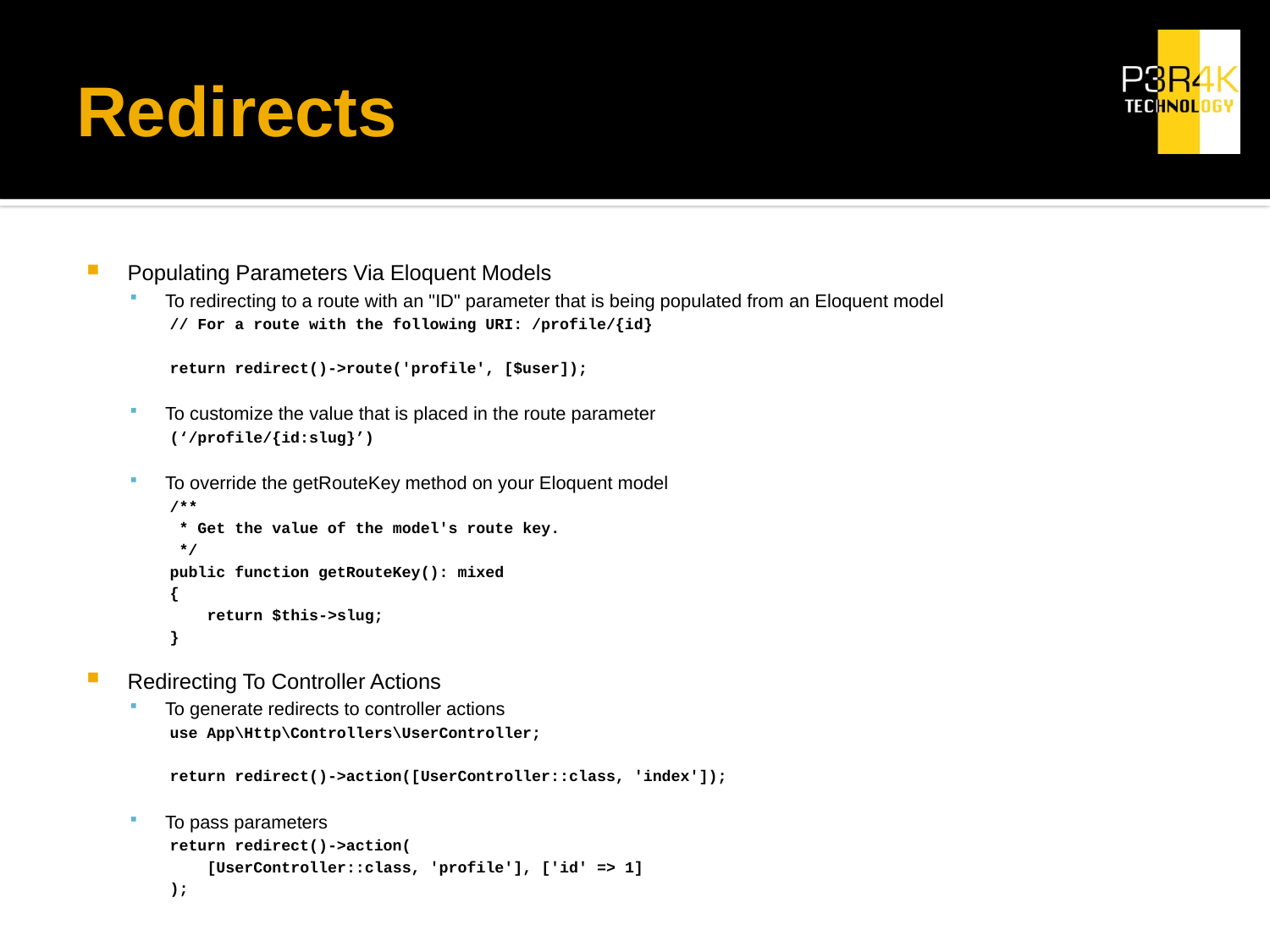

# Redirects
Populating Parameters Via Eloquent Models
To redirecting to a route with an "ID" parameter that is being populated from an Eloquent model
// For a route with the following URI: /profile/{id}

return redirect()->route('profile', [$user]);

To customize the value that is placed in the route parameter
(‘/profile/{id:slug}’)

To override the getRouteKey method on your Eloquent model
/**
 * Get the value of the model's route key.
 */
public function getRouteKey(): mixed
{
    return $this->slug;
}

Redirecting To Controller Actions
To generate redirects to controller actions
use App\Http\Controllers\UserController;

return redirect()->action([UserController::class, 'index']);

To pass parameters
return redirect()->action(
    [UserController::class, 'profile'], ['id' => 1]
);